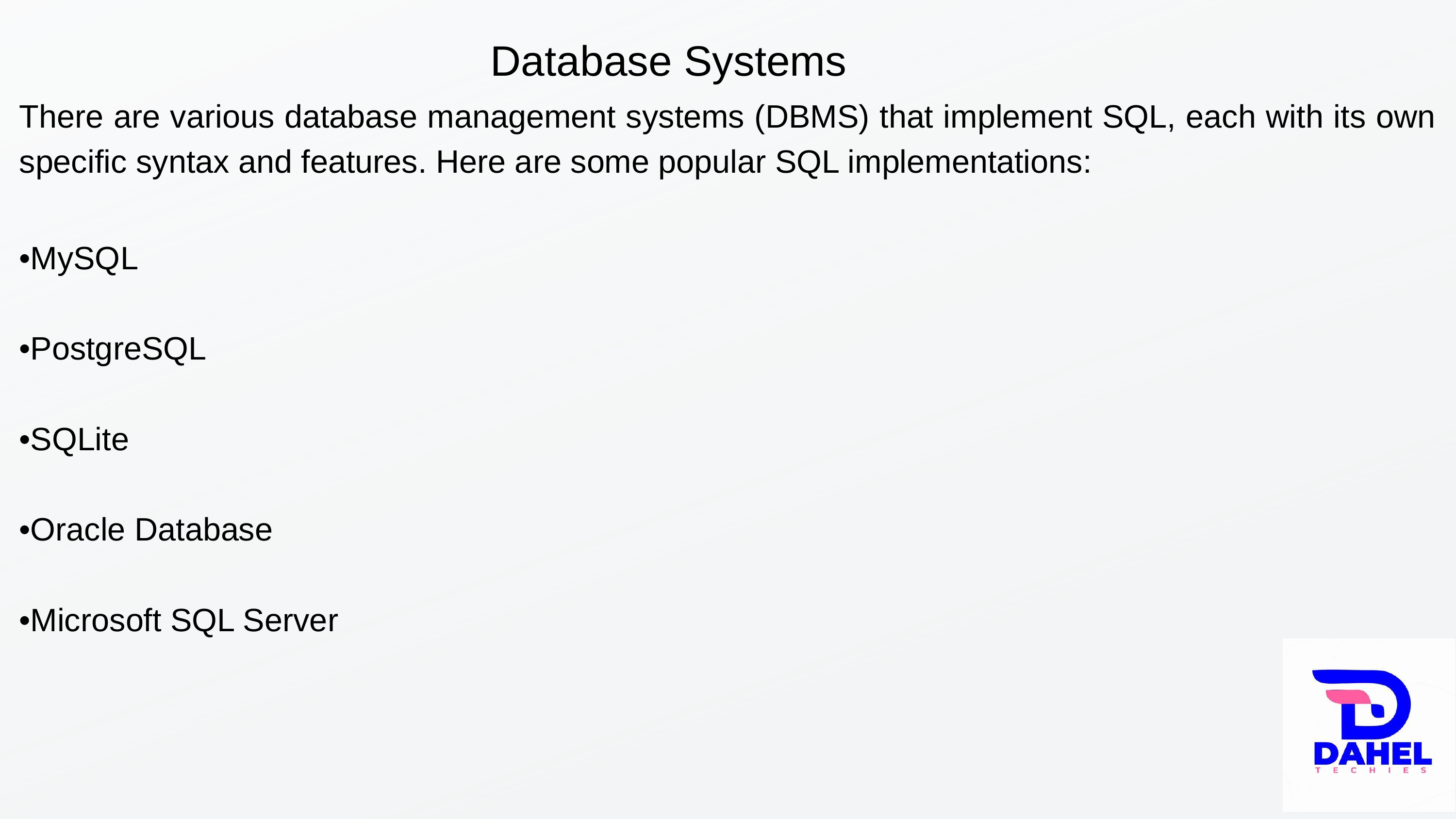

Database Systems
There are various database management systems (DBMS) that implement SQL, each with its own specific syntax and features. Here are some popular SQL implementations:

•MySQL

•PostgreSQL

•SQLite

•Oracle Database

•Microsoft SQL Server